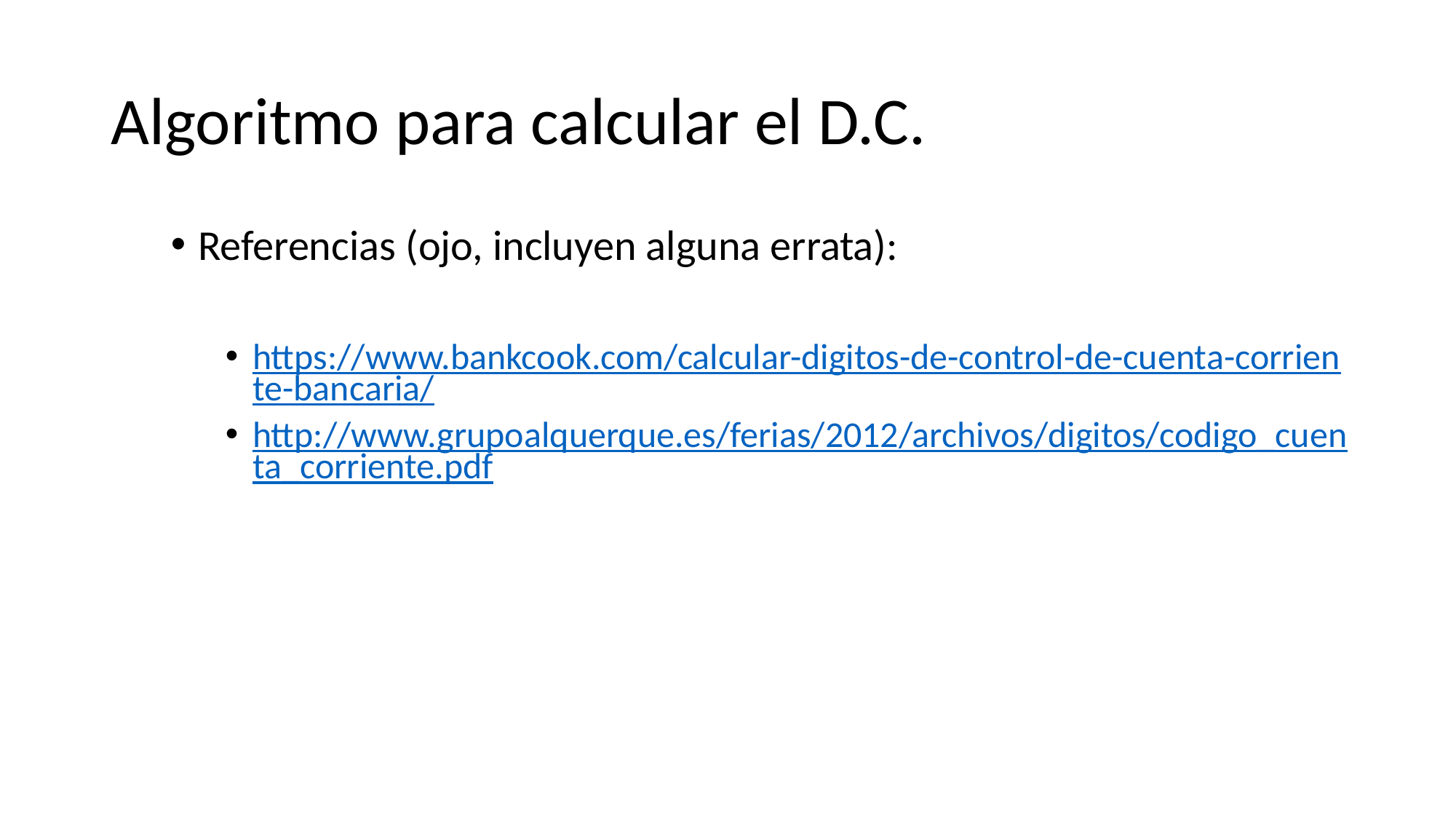

Algoritmo para calcular el D.C.
Referencias (ojo, incluyen alguna errata):

https://www.bankcook.com/calcular-digitos-de-control-de-cuenta-corriente-bancaria/
http://www.grupoalquerque.es/ferias/2012/archivos/digitos/codigo_cuenta_corriente.pdf